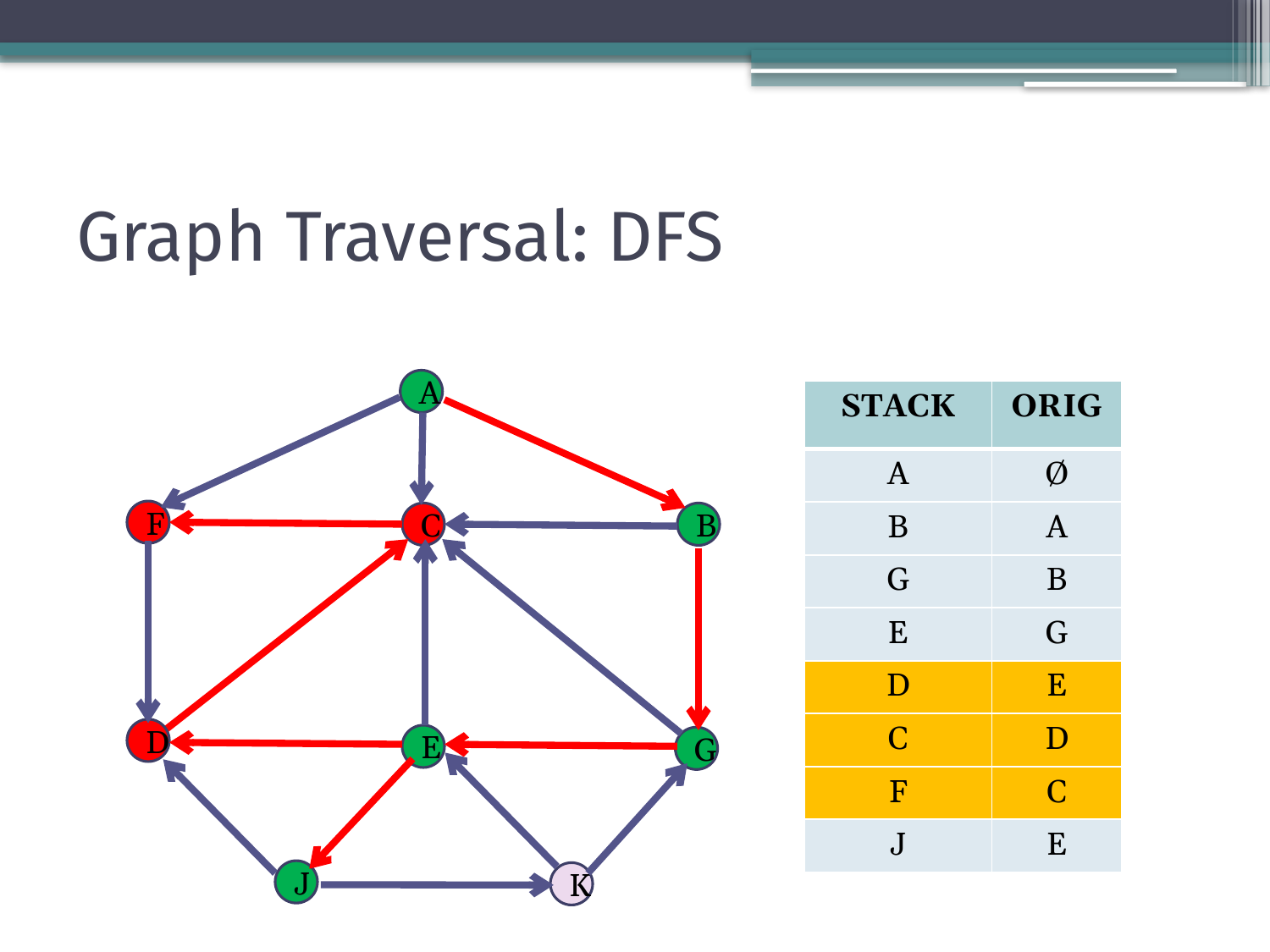

# Graph Traversal: DFS

A
| STACK | ORIG |
| --- | --- |
| A | Ø |
| B | A |
| G | B |
| E | G |
| D | E |
| C | D |
| F | C |
| J | E |
F
C
B
D
E
G
J
K